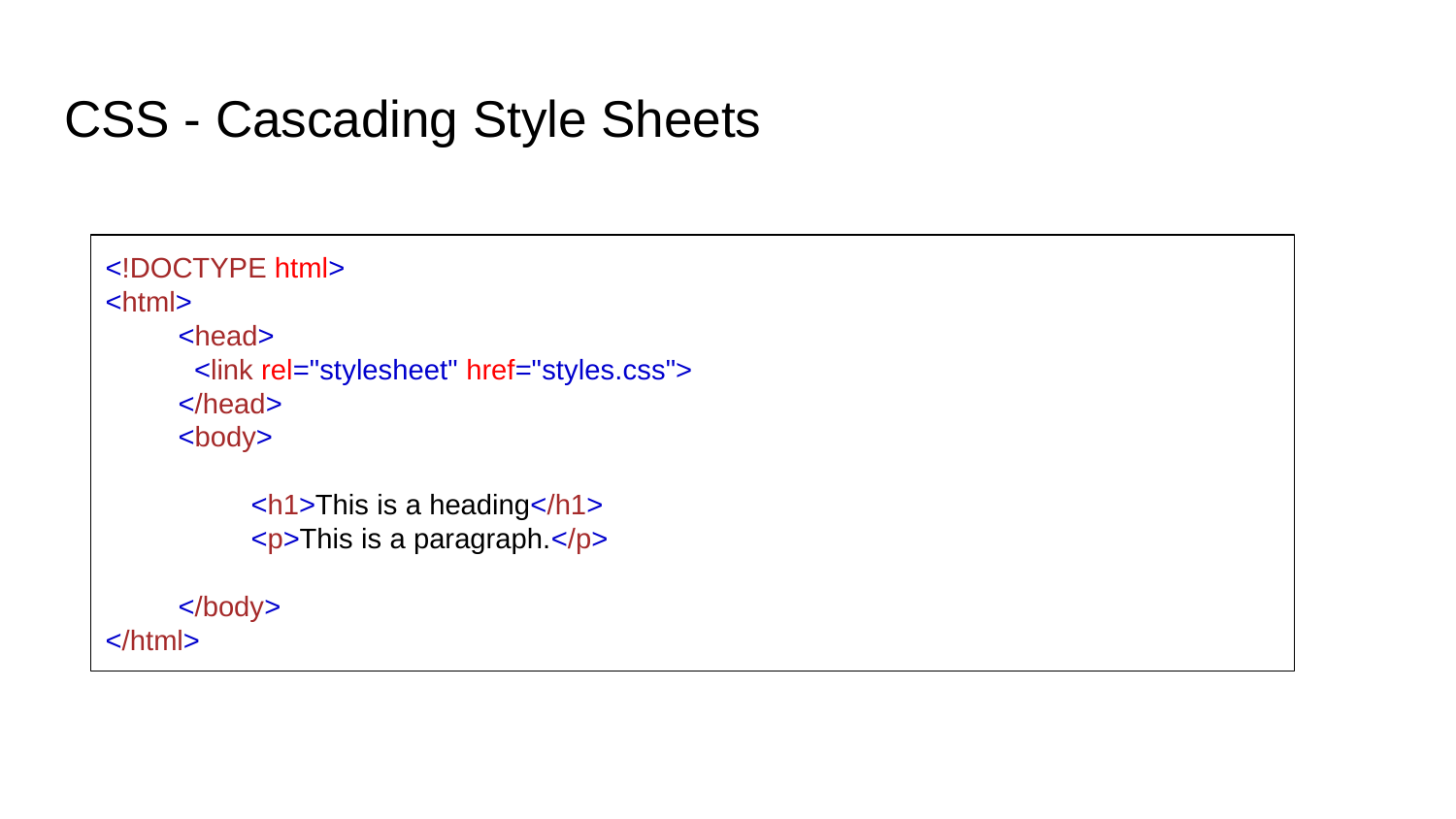

# CSS - Cascading Style Sheets
<!DOCTYPE html>
<html>
<head>
  <link rel="stylesheet" href="styles.css">
</head>
<body>

<h1>This is a heading</h1>
<p>This is a paragraph.</p>

</body>
</html>